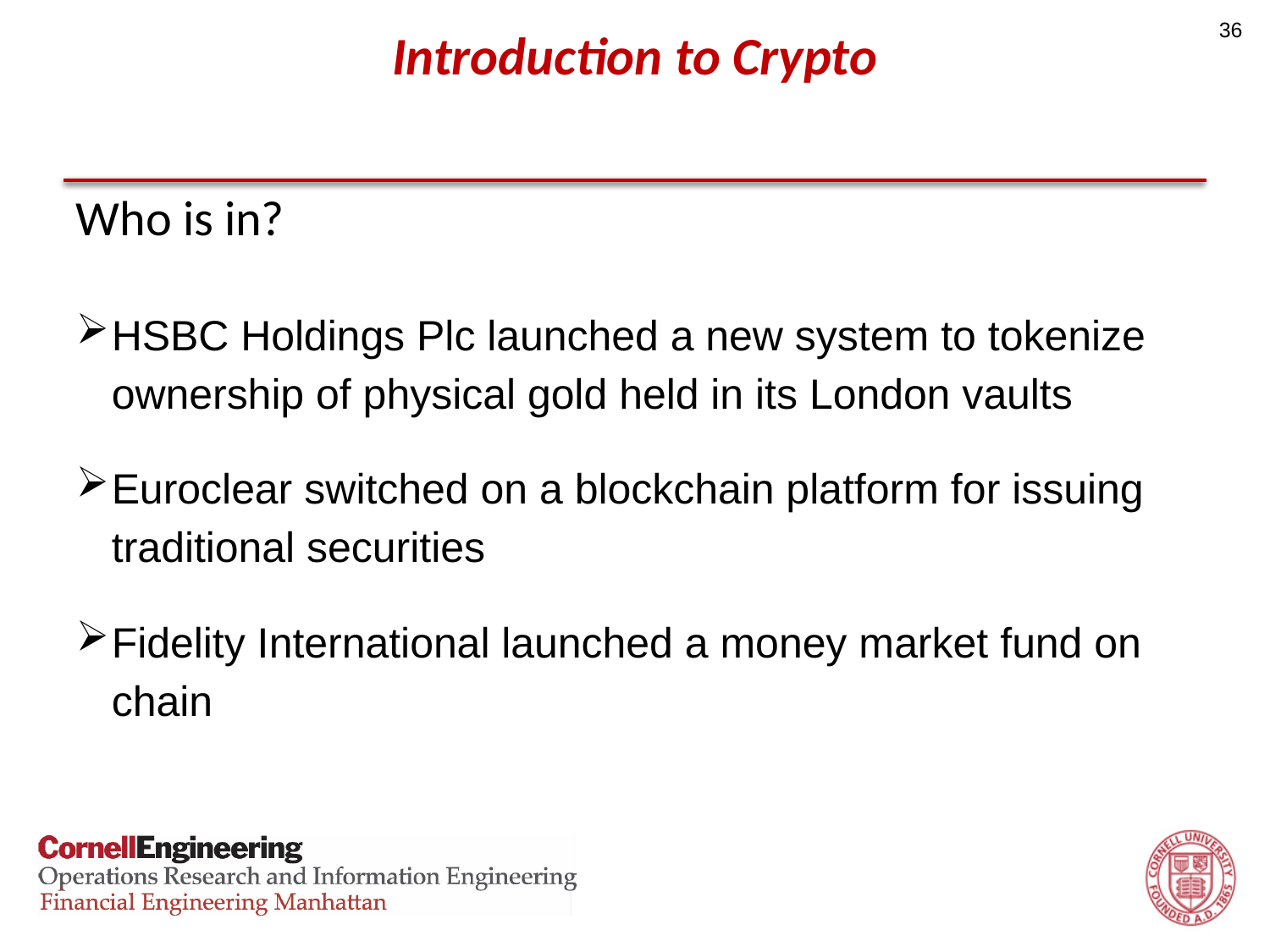

36
# Introduction to Crypto
Who is in?

HSBC Holdings Plc launched a new system to tokenize ownership of physical gold held in its London vaults
Euroclear switched on a blockchain platform for issuing traditional securities
Fidelity International launched a money market fund on chain